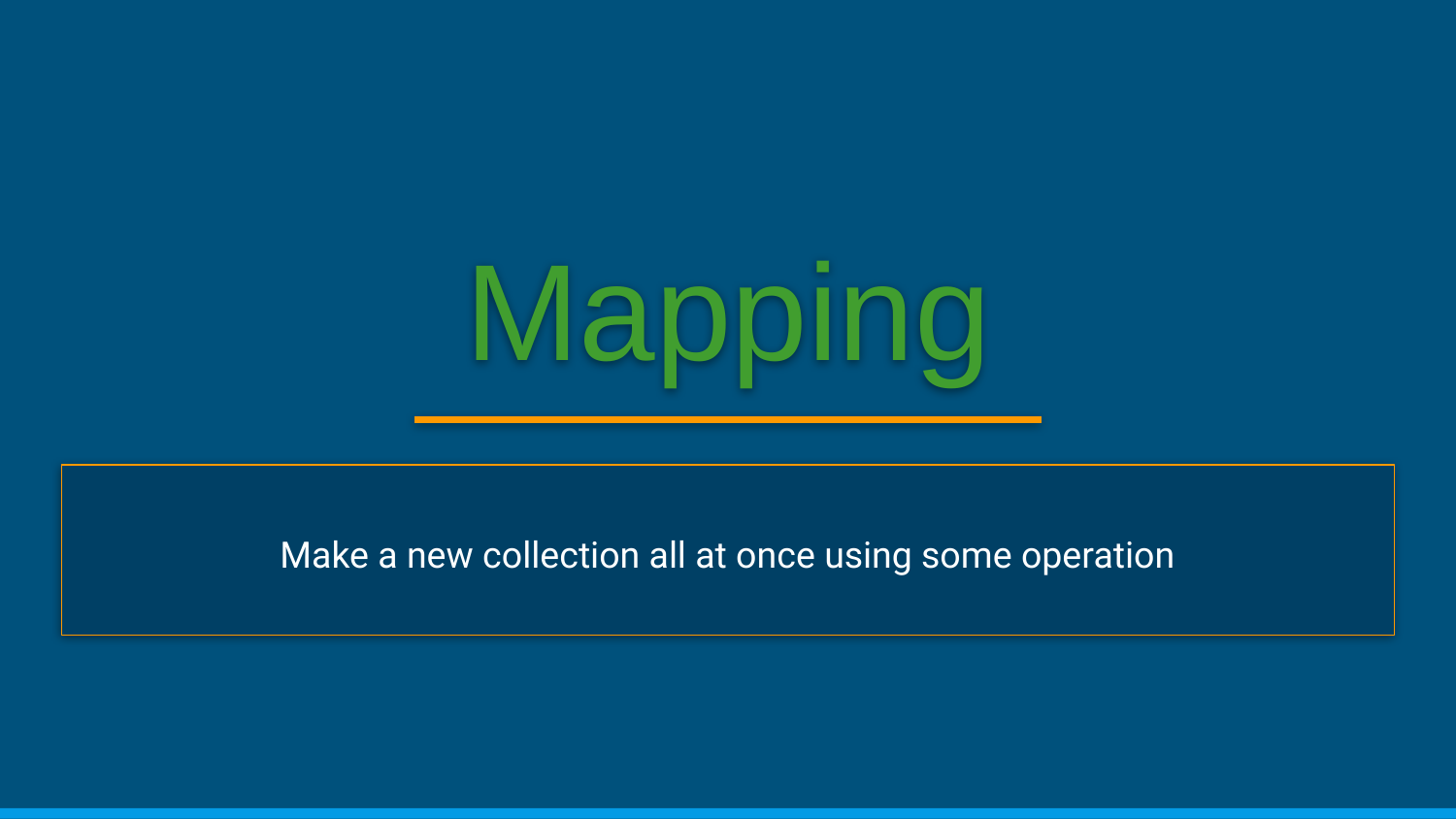

# Mapping
Make a new collection all at once using some operation